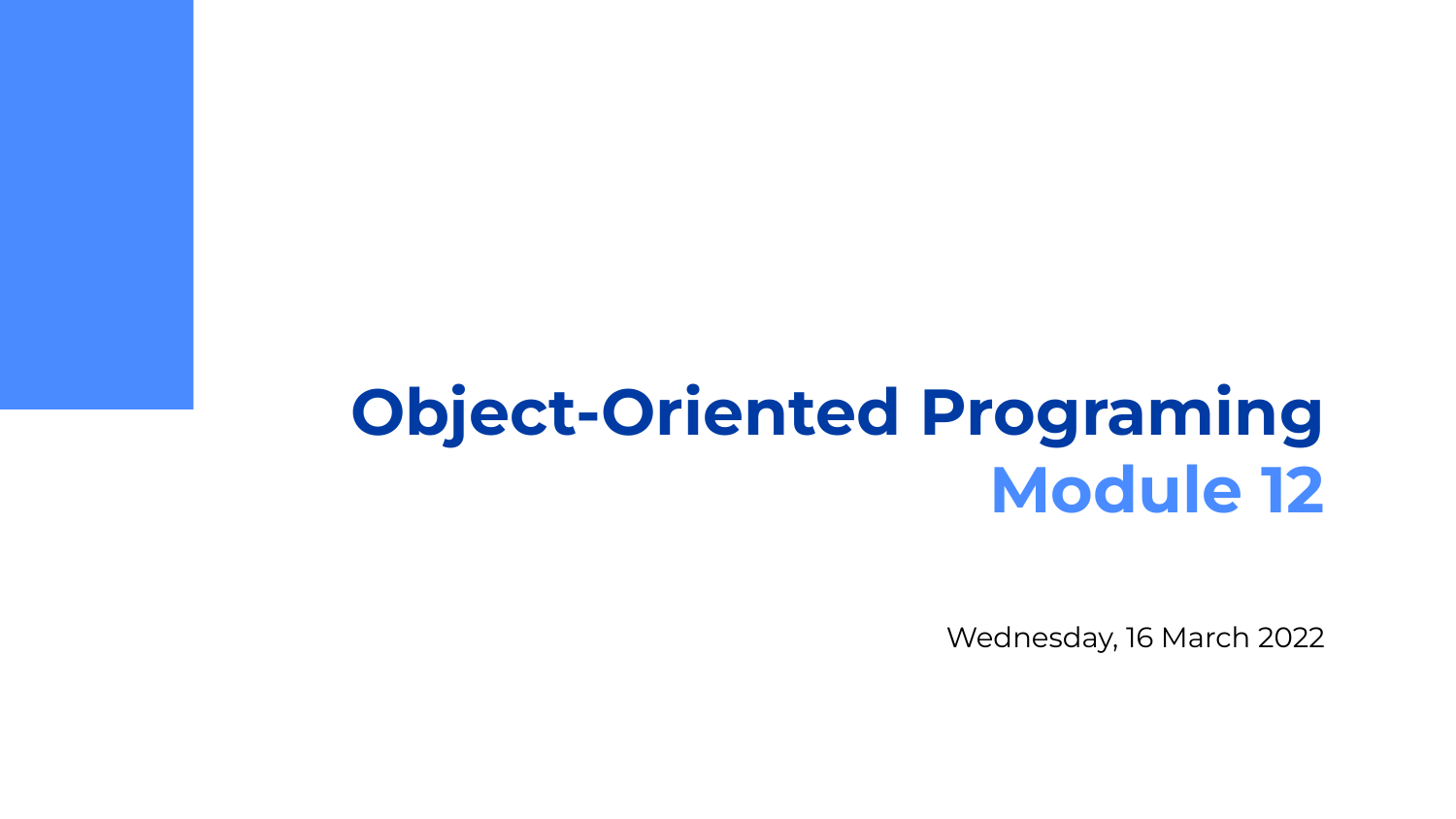

# Object-Oriented Programing Module 12
Wednesday, 16 March 2022